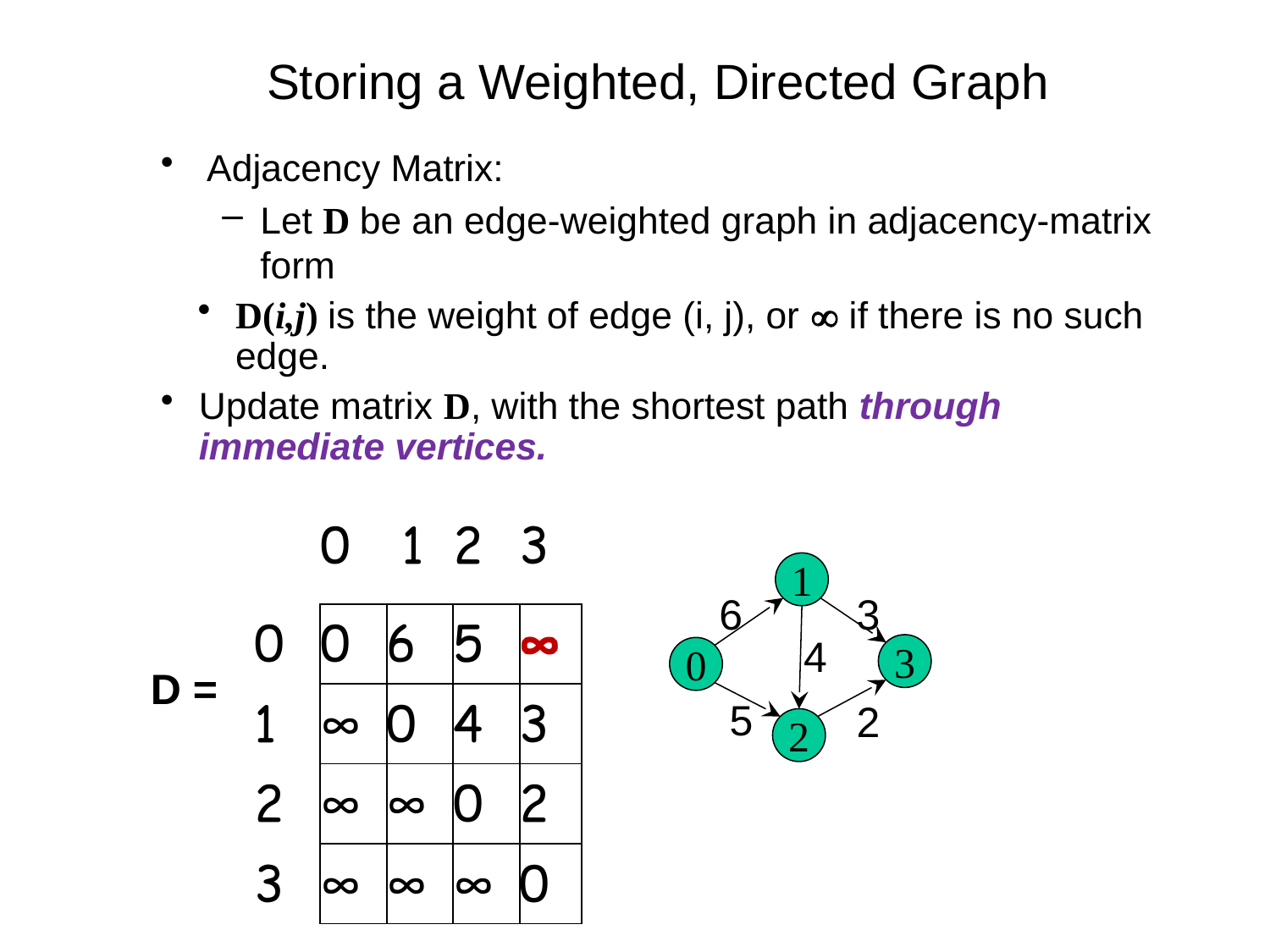

# Storing a Weighted, Directed Graph
Adjacency Matrix:
Let D be an edge-weighted graph in adjacency-matrix form
D(i,j) is the weight of edge (i, j), or ∞ if there is no such edge.
Update matrix D, with the shortest path through immediate vertices.

|  | 0 | 1 | 2 | 3 |
| --- | --- | --- | --- | --- |
| 0 | 0 | 6 | 5 | ∞ |
| 1 | ∞ | 0 | 4 | 3 |
| 2 | ∞ | ∞ | 0 | 2 |
| 3 | ∞ | ∞ | ∞ | 0 |
1
6
3
4
3
0
D =
5
2
2